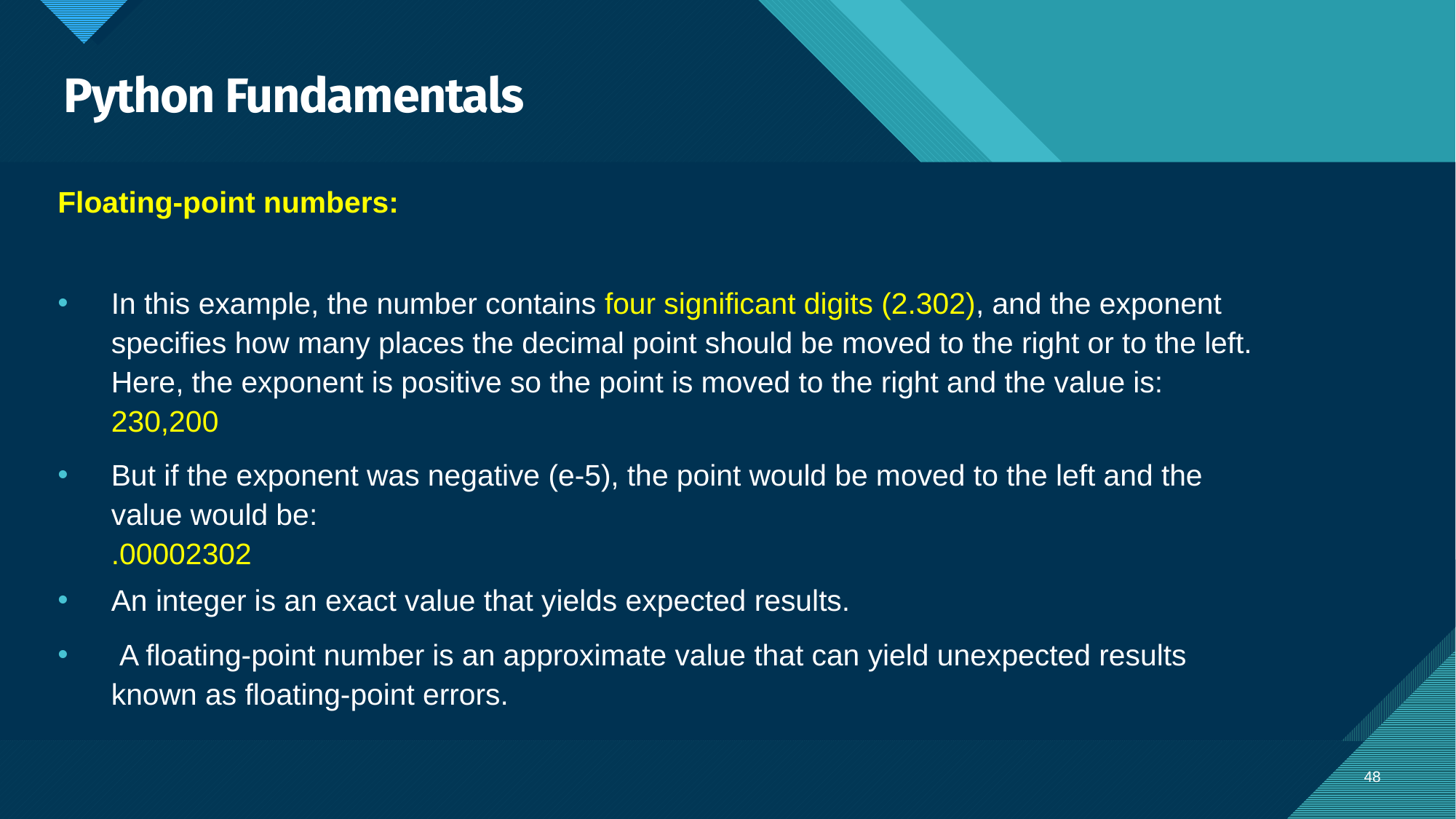

Python Fundamentals
Floating-point numbers:

In this example, the number contains four significant digits (2.302), and the exponent specifies how many places the decimal point should be moved to the right or to the left. Here, the exponent is positive so the point is moved to the right and the value is:
230,200
But if the exponent was negative (e-5), the point would be moved to the left and the value would be:
.00002302
An integer is an exact value that yields expected results.
 A floating-point number is an approximate value that can yield unexpected results known as floating-point errors.

48